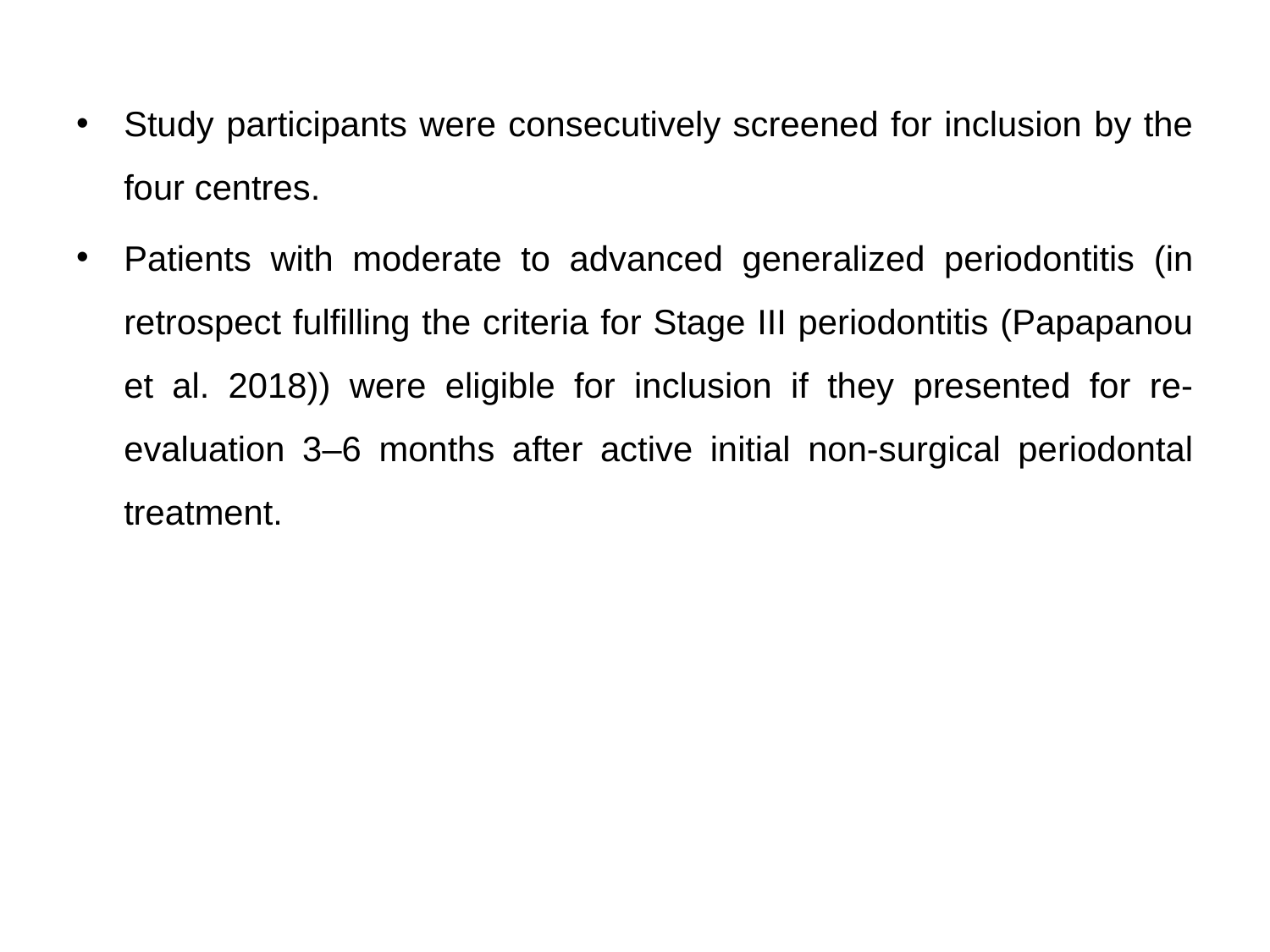

Study participants were consecutively screened for inclusion by the four centres.
Patients with moderate to advanced generalized periodontitis (in retrospect fulfilling the criteria for Stage III periodontitis (Papapanou et al. 2018)) were eligible for inclusion if they presented for re-evaluation 3–6 months after active initial non-surgical periodontal treatment.